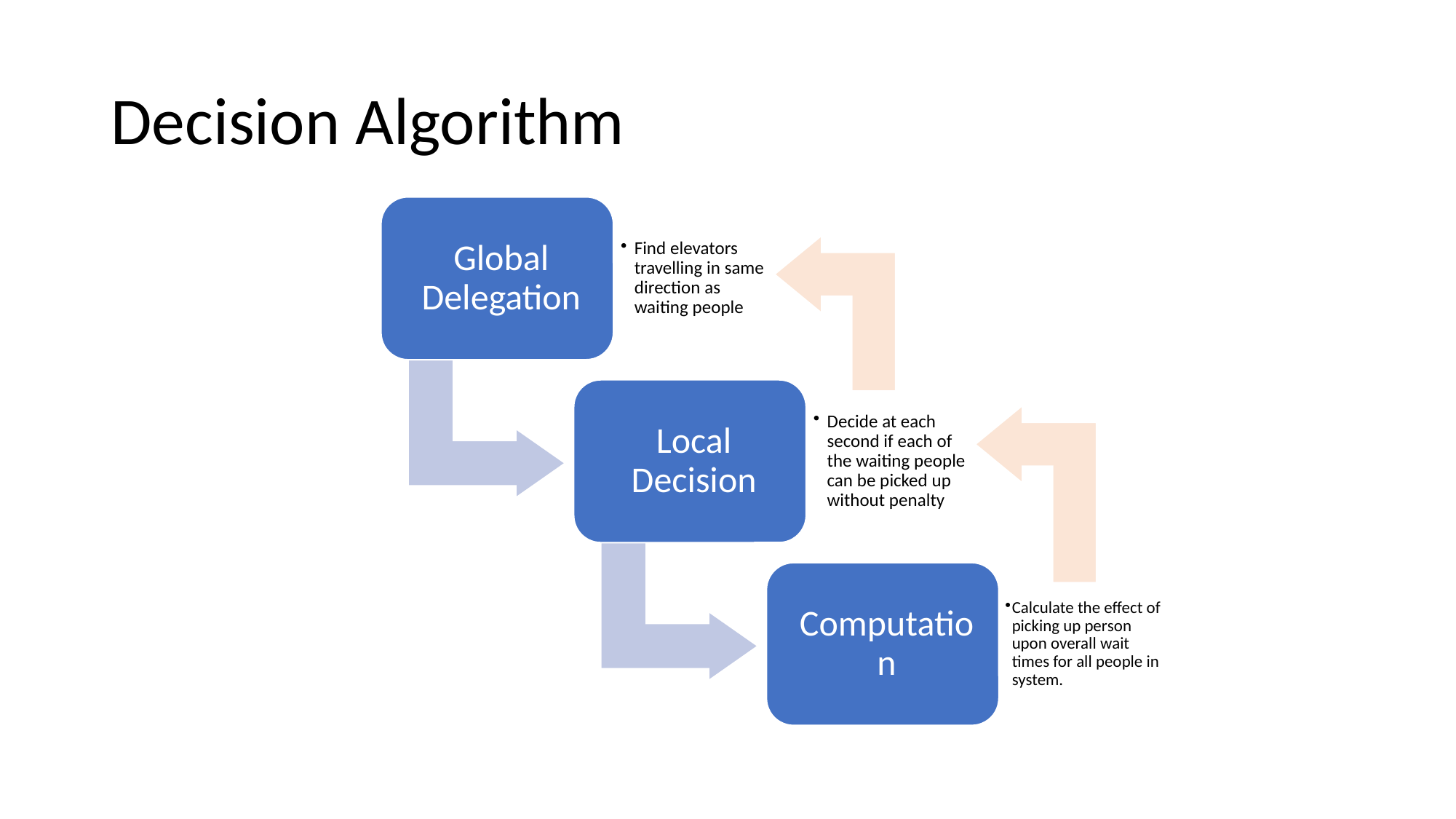

# Decision Algorithm
Global Delegation
Find elevators travelling in same direction as waiting people
Local Decision
Decide at each second if each of the waiting people can be picked up without penalty
Computation
Calculate the effect of picking up person upon overall wait times for all people in system.